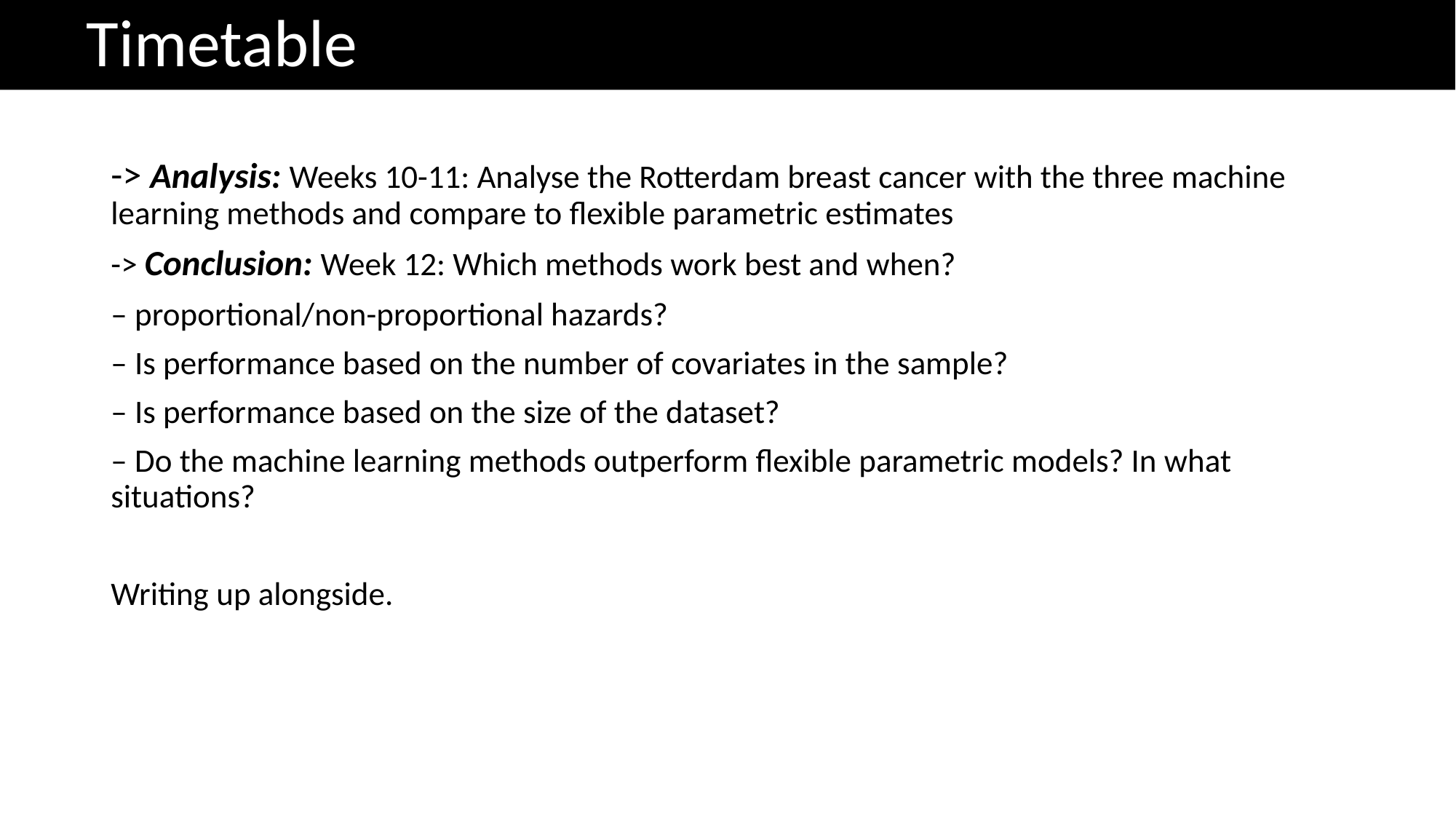

Timetable
-> Analysis: Weeks 10-11: Analyse the Rotterdam breast cancer with the three machine learning methods and compare to flexible parametric estimates
-> Conclusion: Week 12: Which methods work best and when?
– proportional/non-proportional hazards?
– Is performance based on the number of covariates in the sample?
– Is performance based on the size of the dataset?
– Do the machine learning methods outperform flexible parametric models? In what situations?

Writing up alongside.